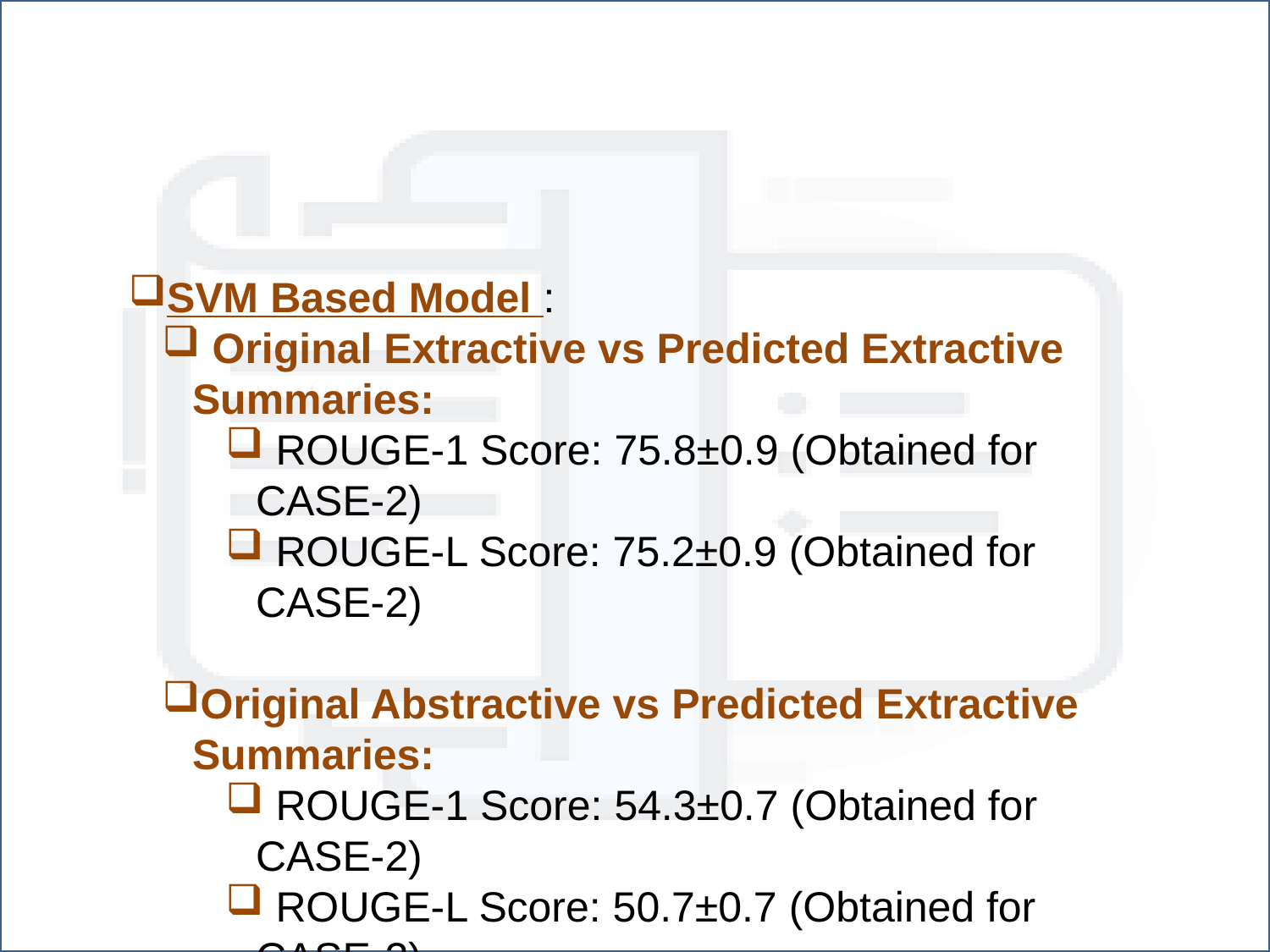

SVM Based Model :
 Original Extractive vs Predicted Extractive Summaries:
 ROUGE-1 Score: 75.8±0.9 (Obtained for CASE-2)
 ROUGE-L Score: 75.2±0.9 (Obtained for CASE-2)

Original Abstractive vs Predicted Extractive Summaries:
 ROUGE-1 Score: 54.3±0.7 (Obtained for CASE-2)
 ROUGE-L Score: 50.7±0.7 (Obtained for CASE-2)